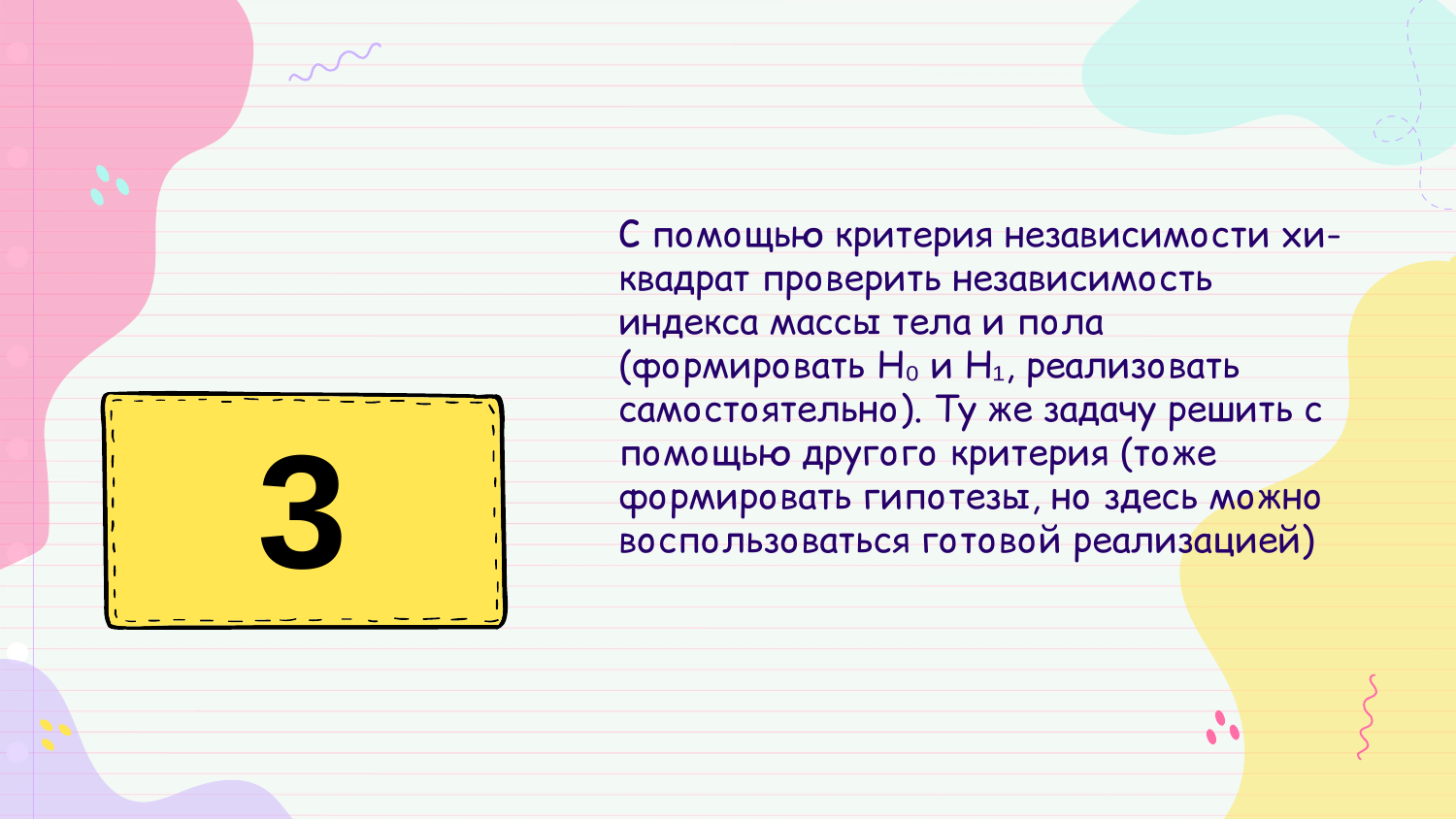

С помощью критерия независимости хи-квадрат проверить независимость индекса массы тела и пола (формировать H₀ и H₁, реализовать самостоятельно). Ту же задачу решить с помощью другого критерия (тоже формировать гипотезы, но здесь можно воспользоваться готовой реализацией)

3